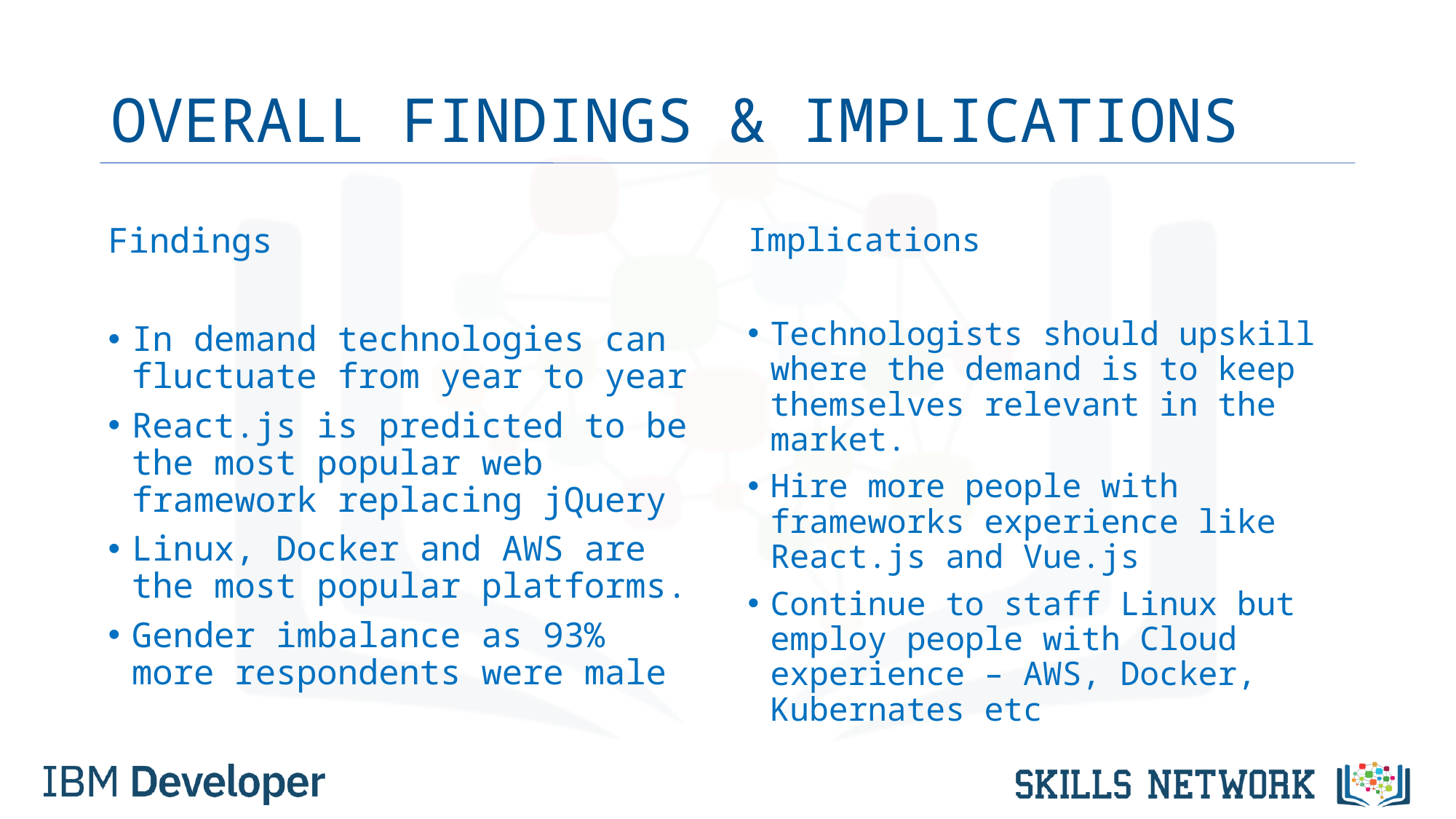

# OVERALL FINDINGS & IMPLICATIONS
Findings

In demand technologies can fluctuate from year to year
React.js is predicted to be the most popular web framework replacing jQuery
Linux, Docker and AWS are the most popular platforms.
Gender imbalance as 93% more respondents were male
Implications

Technologists should upskill where the demand is to keep themselves relevant in the market.
Hire more people with frameworks experience like React.js and Vue.js
Continue to staff Linux but employ people with Cloud experience – AWS, Docker, Kubernates etc